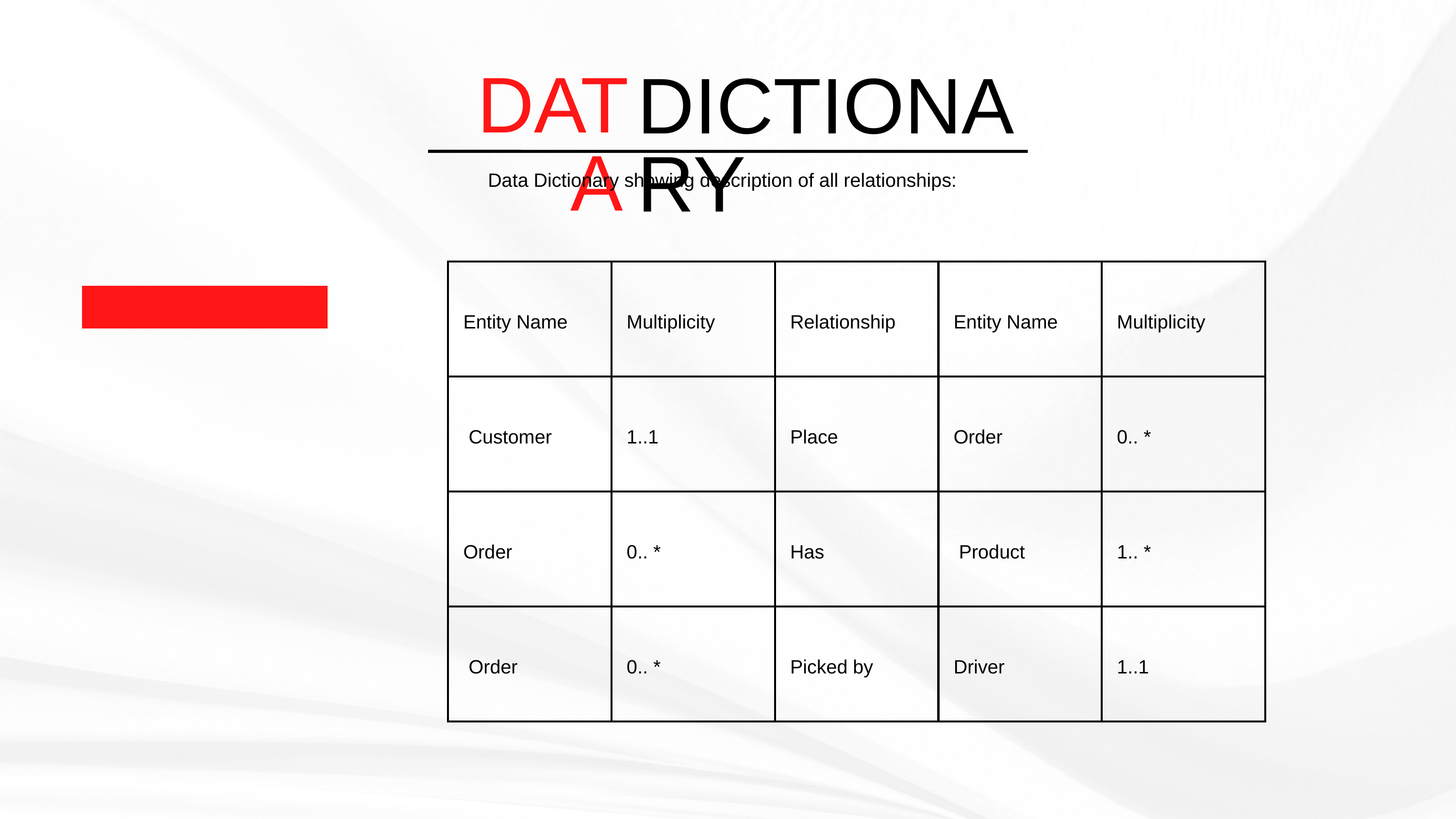

DATA
DICTIONARY

Data Dictionary showing description of all relationships:

| Entity Name | Multiplicity | Relationship | Entity Name | Multiplicity |
| --- | --- | --- | --- | --- |
| Customer | 1..1 | Place | Order | 0.. \* |
| Order | 0.. \* | Has | Product | 1.. \* |
| Order | 0.. \* | Picked by | Driver | 1..1 |